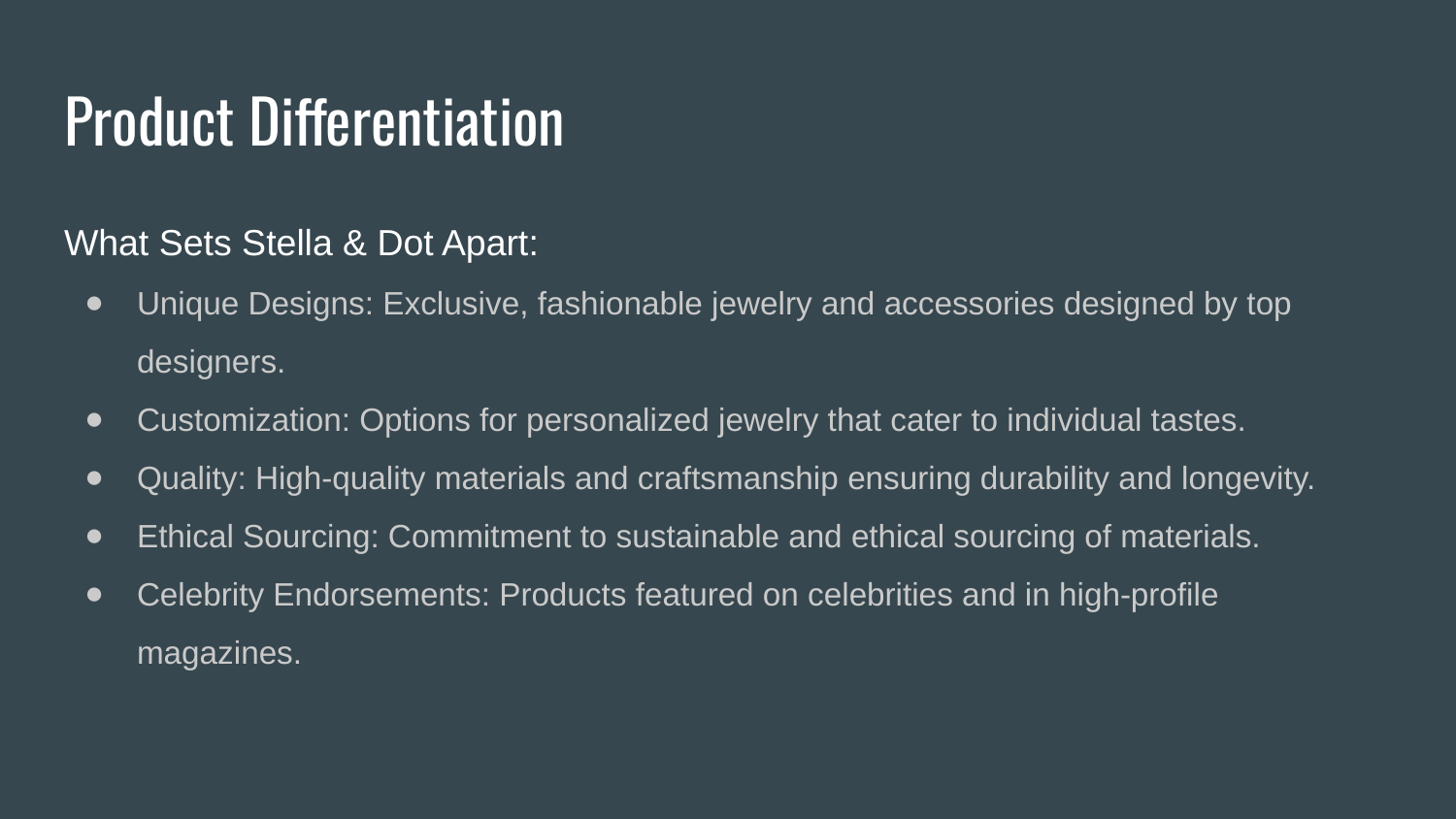

# Product Differentiation
What Sets Stella & Dot Apart:
Unique Designs: Exclusive, fashionable jewelry and accessories designed by top designers.
Customization: Options for personalized jewelry that cater to individual tastes.
Quality: High-quality materials and craftsmanship ensuring durability and longevity.
Ethical Sourcing: Commitment to sustainable and ethical sourcing of materials.
Celebrity Endorsements: Products featured on celebrities and in high-profile magazines.